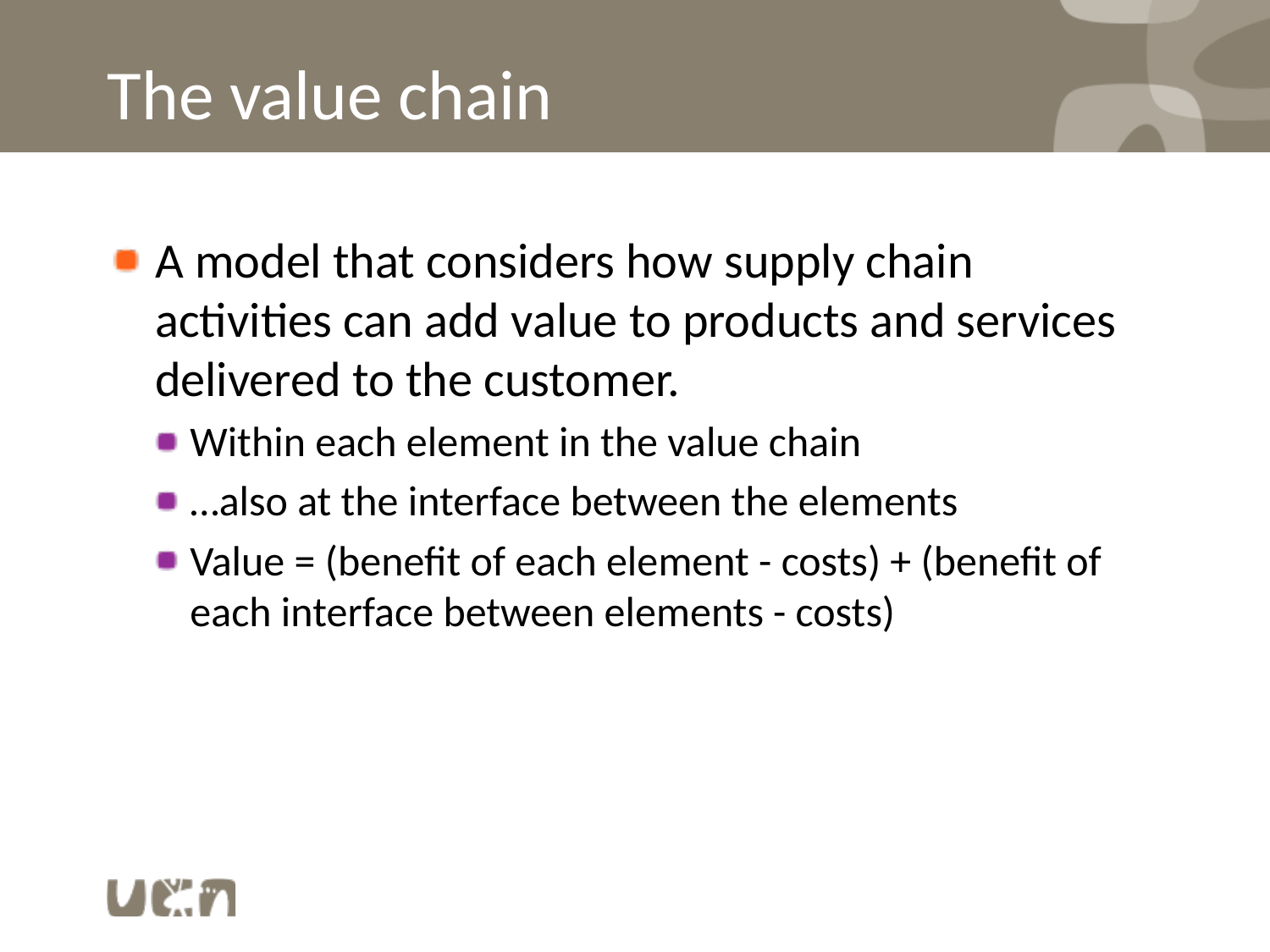

# The value chain
A model that considers how supply chain activities can add value to products and services delivered to the customer.
Within each element in the value chain
…also at the interface between the elements
Value = (benefit of each element - costs) + (benefit of each interface between elements - costs)